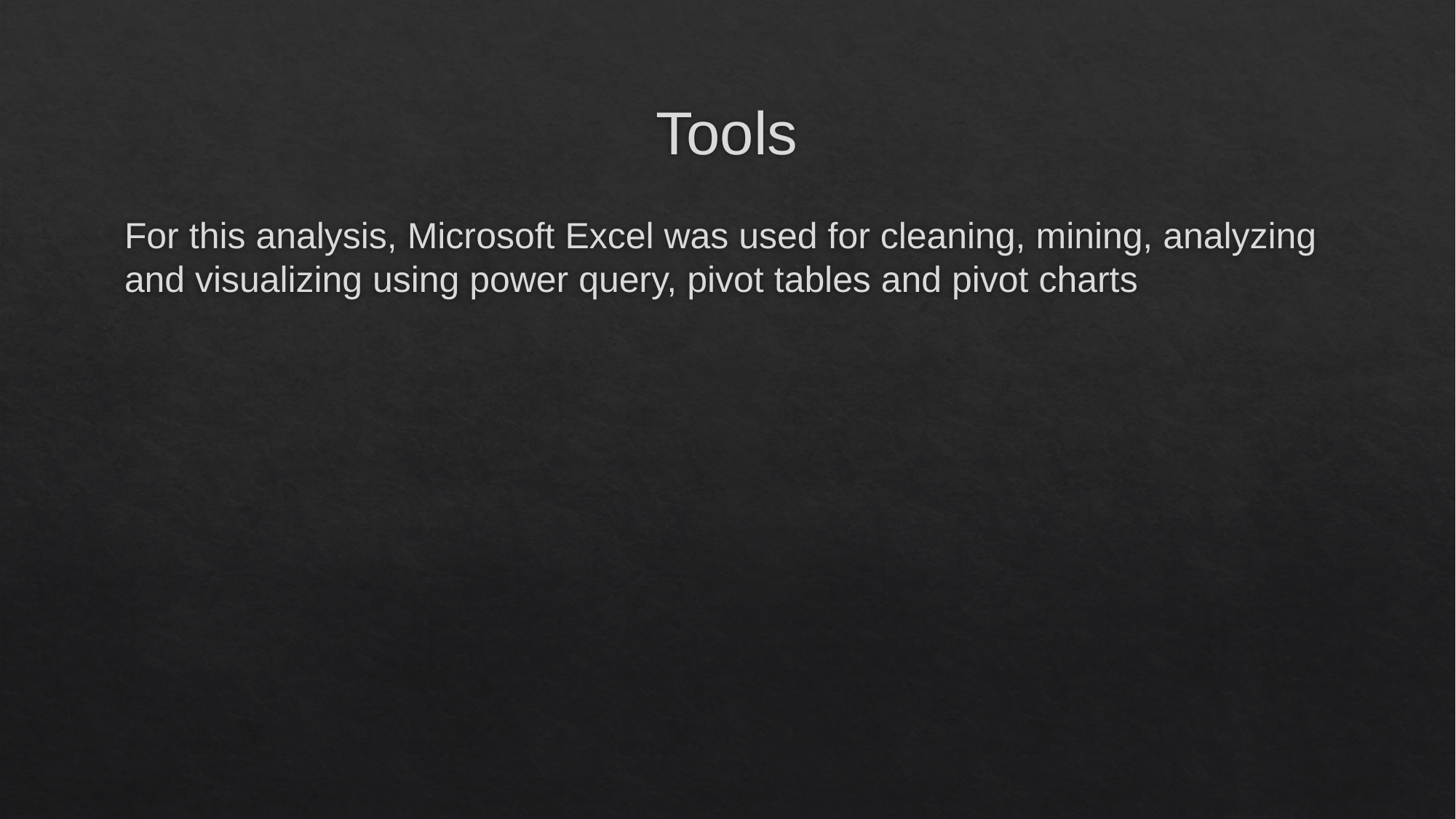

# Tools
For this analysis, Microsoft Excel was used for cleaning, mining, analyzing and visualizing using power query, pivot tables and pivot charts